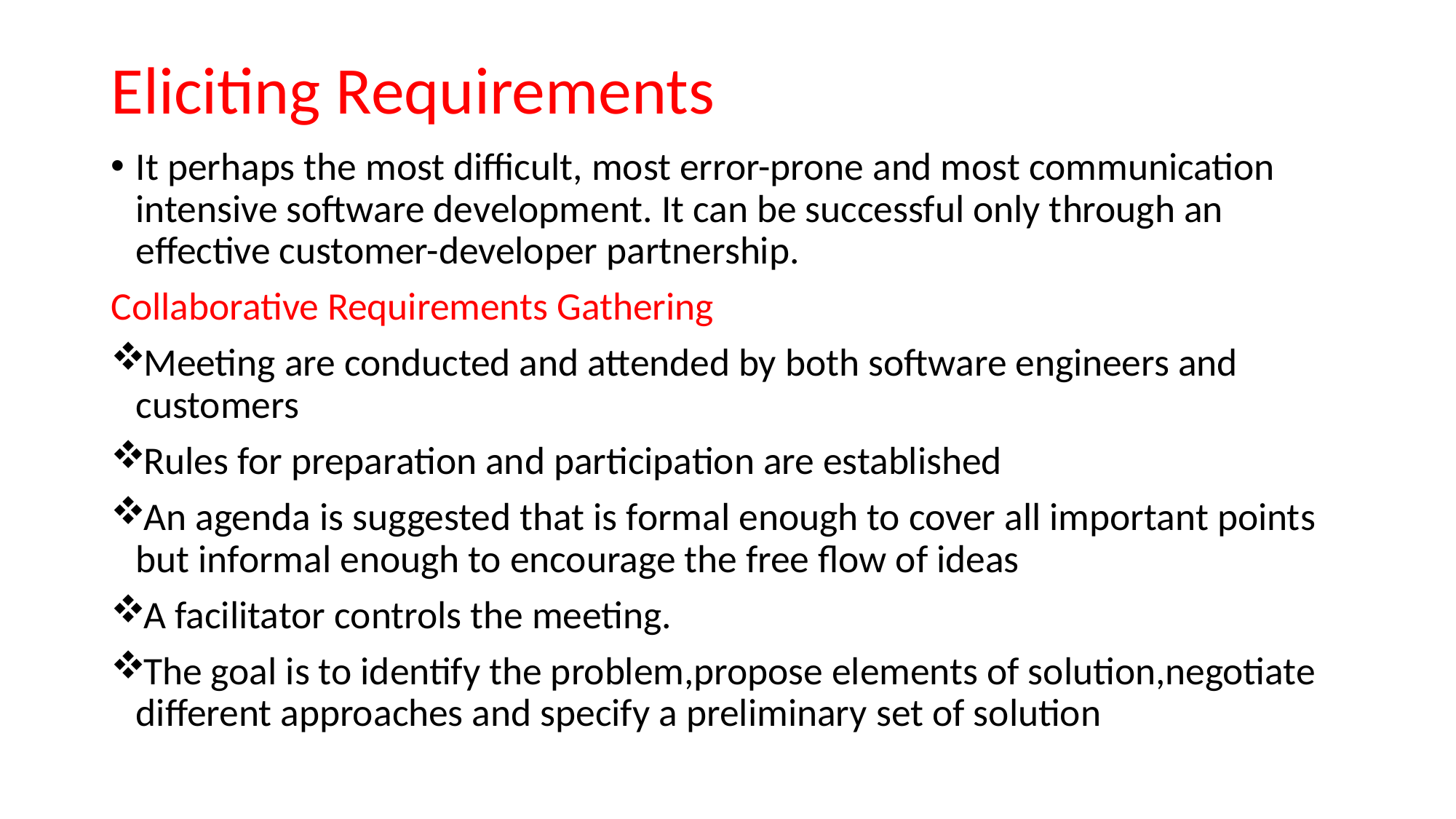

# Eliciting Requirements
It perhaps the most difficult, most error-prone and most communication intensive software development. It can be successful only through an effective customer-developer partnership.
Collaborative Requirements Gathering
Meeting are conducted and attended by both software engineers and customers
Rules for preparation and participation are established
An agenda is suggested that is formal enough to cover all important points but informal enough to encourage the free flow of ideas
A facilitator controls the meeting.
The goal is to identify the problem,propose elements of solution,negotiate different approaches and specify a preliminary set of solution